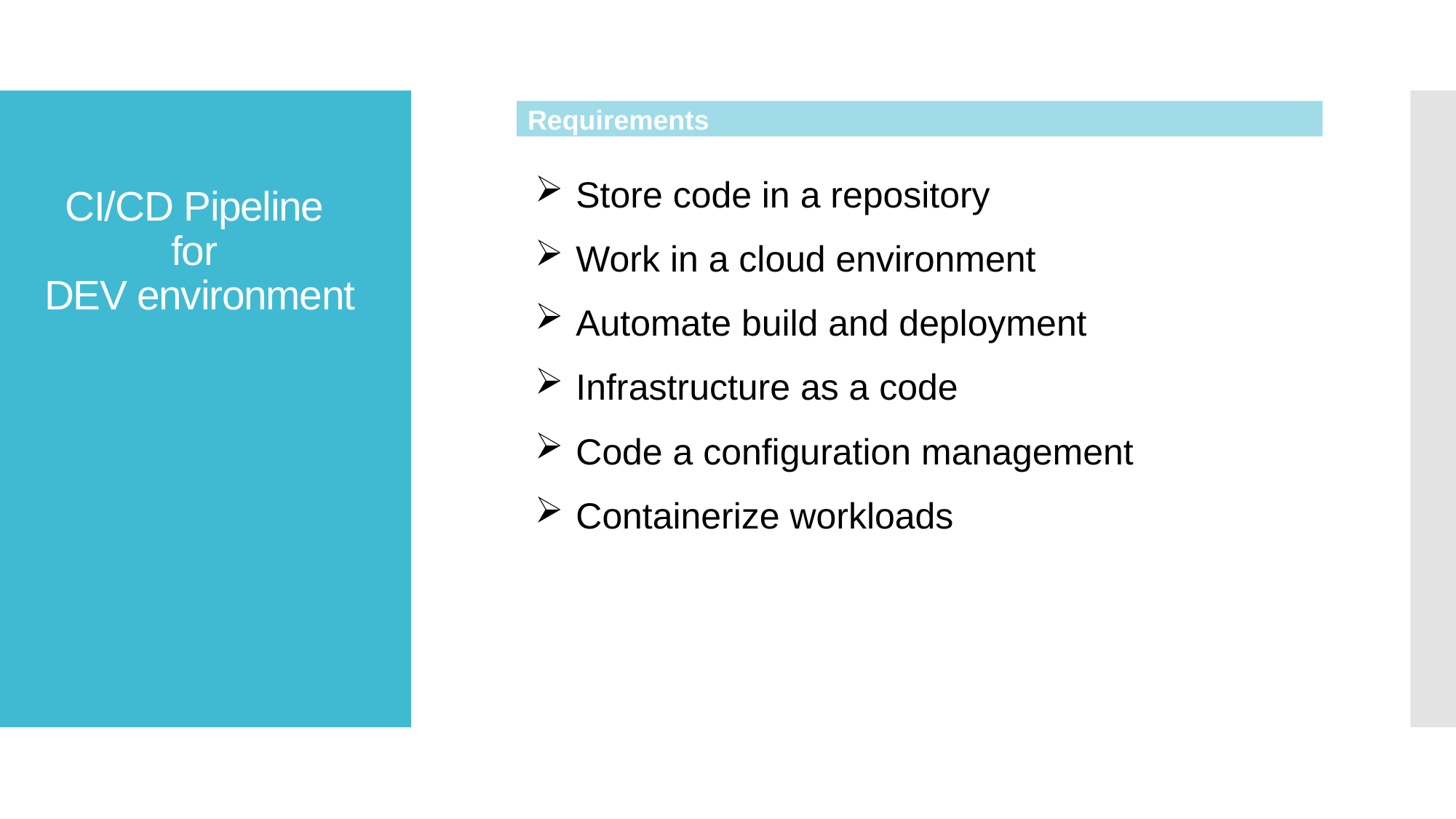

Requirements
# CI/CD Pipeline for DEV environment
Store code in a repository
Work in a cloud environment
Automate build and deployment
Infrastructure as a code
Code a configuration management
Containerize workloads